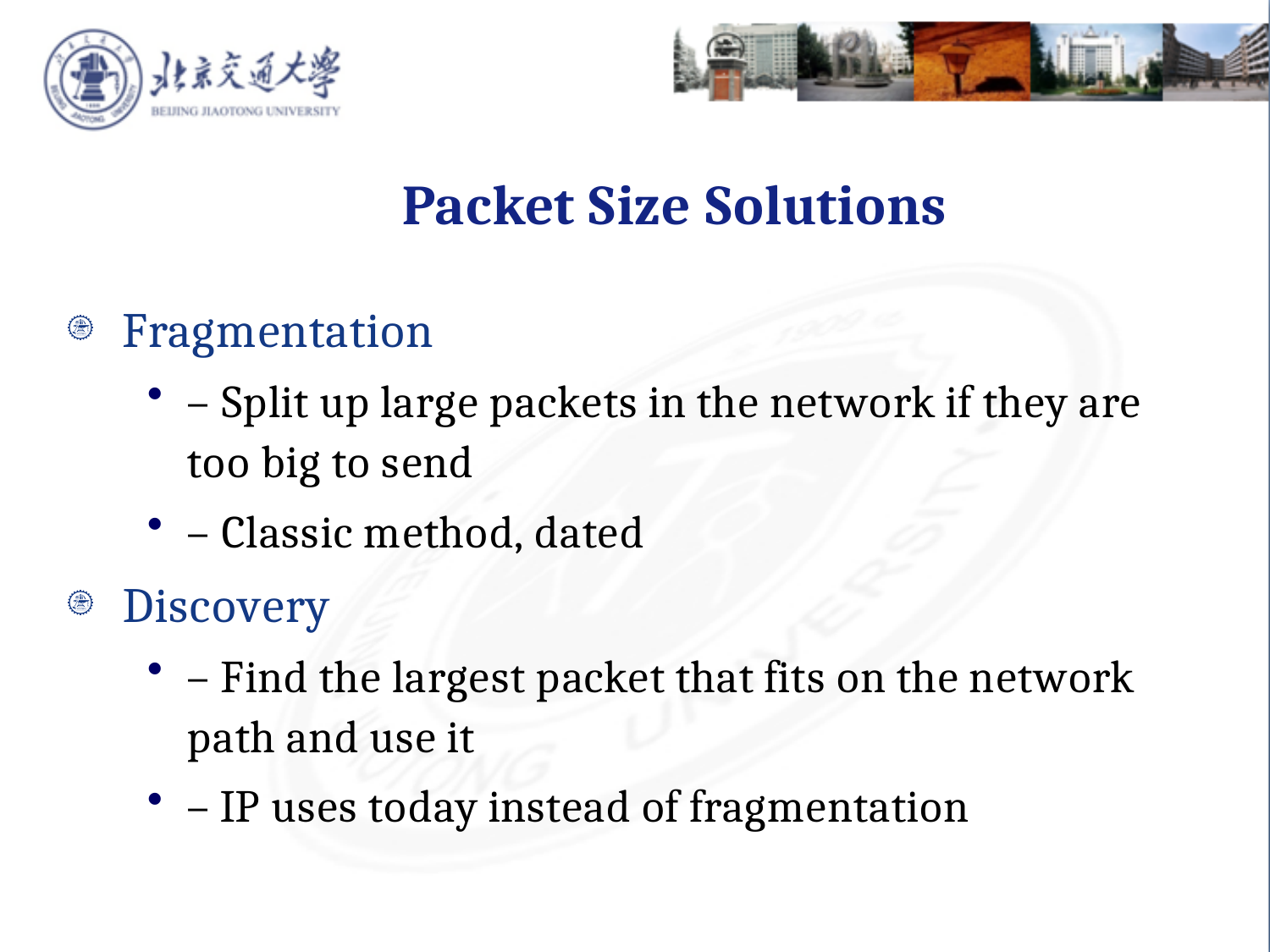

Packet Size Solutions
Fragmentation
– Split up large packets in the network if they are too big to send
– Classic method, dated
Discovery
– Find the largest packet that fits on the network path and use it
– IP uses today instead of fragmentation